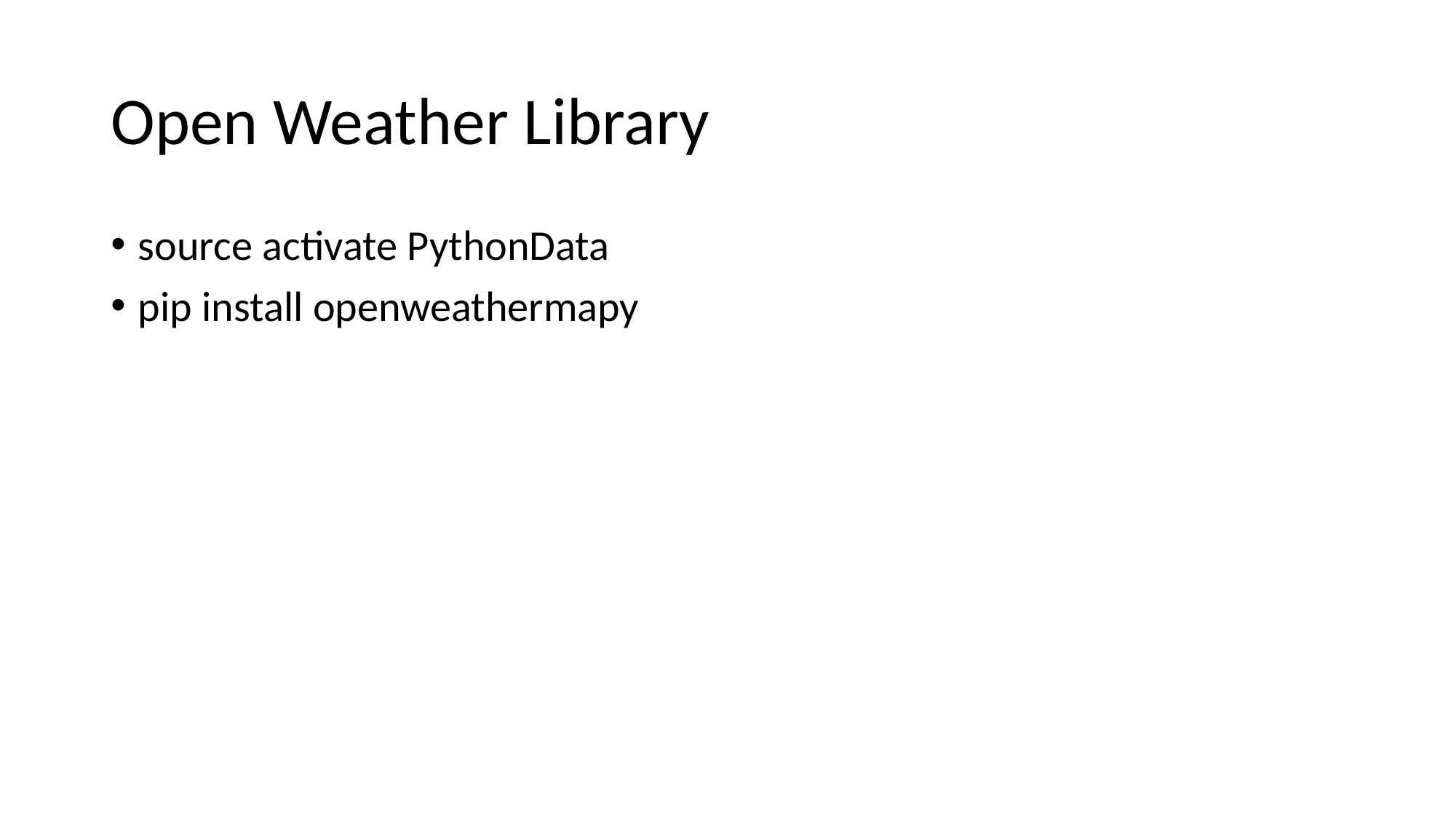

# Open Weather Library
source activate PythonData
pip install openweathermapy